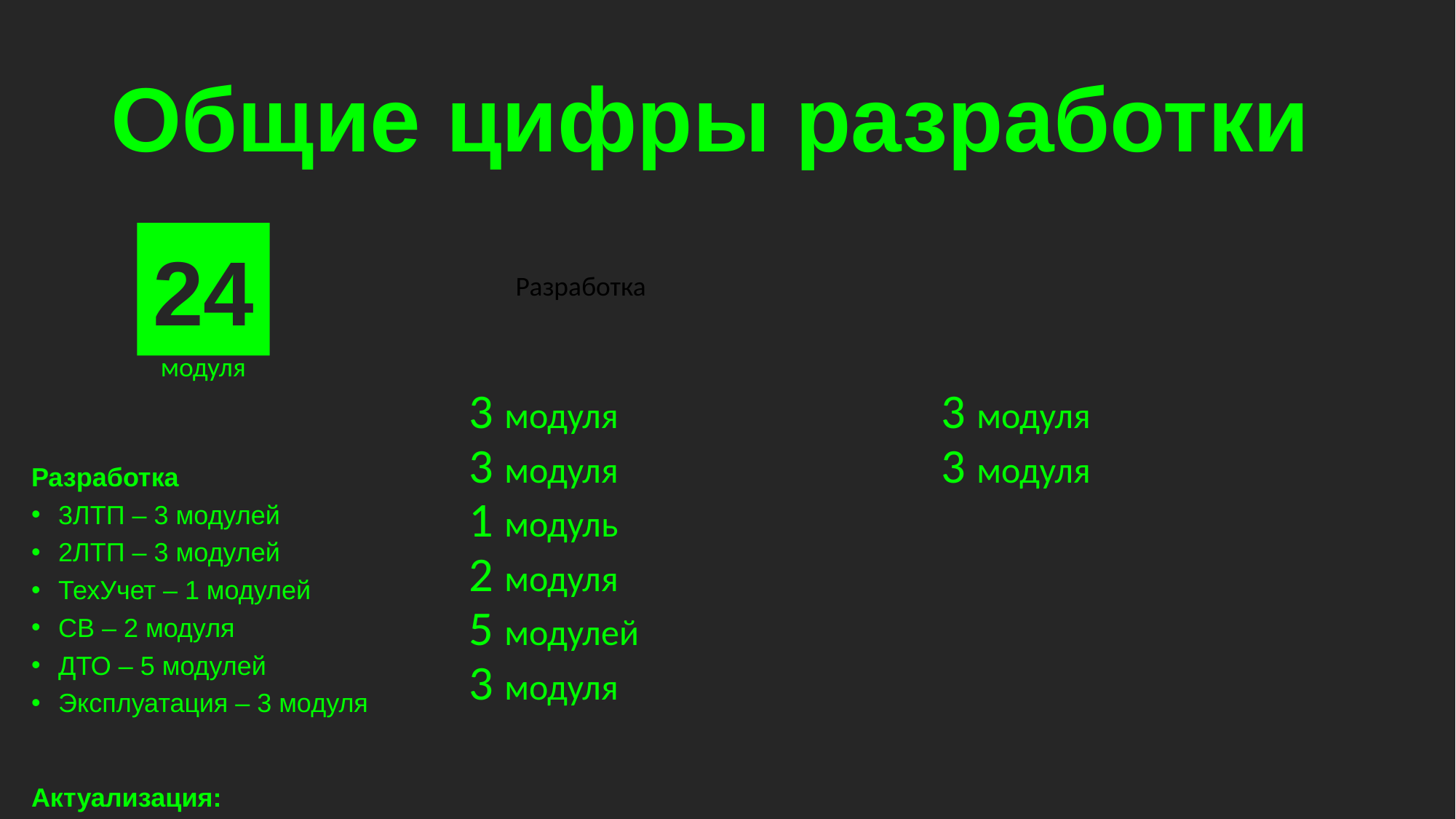

# Общие цифры разработки
24
Разработка
модуля
3 модуля
3 модуля
Разработка
3ЛТП – 3 модулей
2ЛТП – 3 модулей
ТехУчет – 1 модулей
СВ – 2 модуля
ДТО – 5 модулей
Эксплуатация – 3 модуля
Актуализация:
3ЛТП – 4 модулей
2ЛТП – 3 модулей

3 модуля
3 модуля
1 модуль
2 модуля
5 модулей
3 модуля